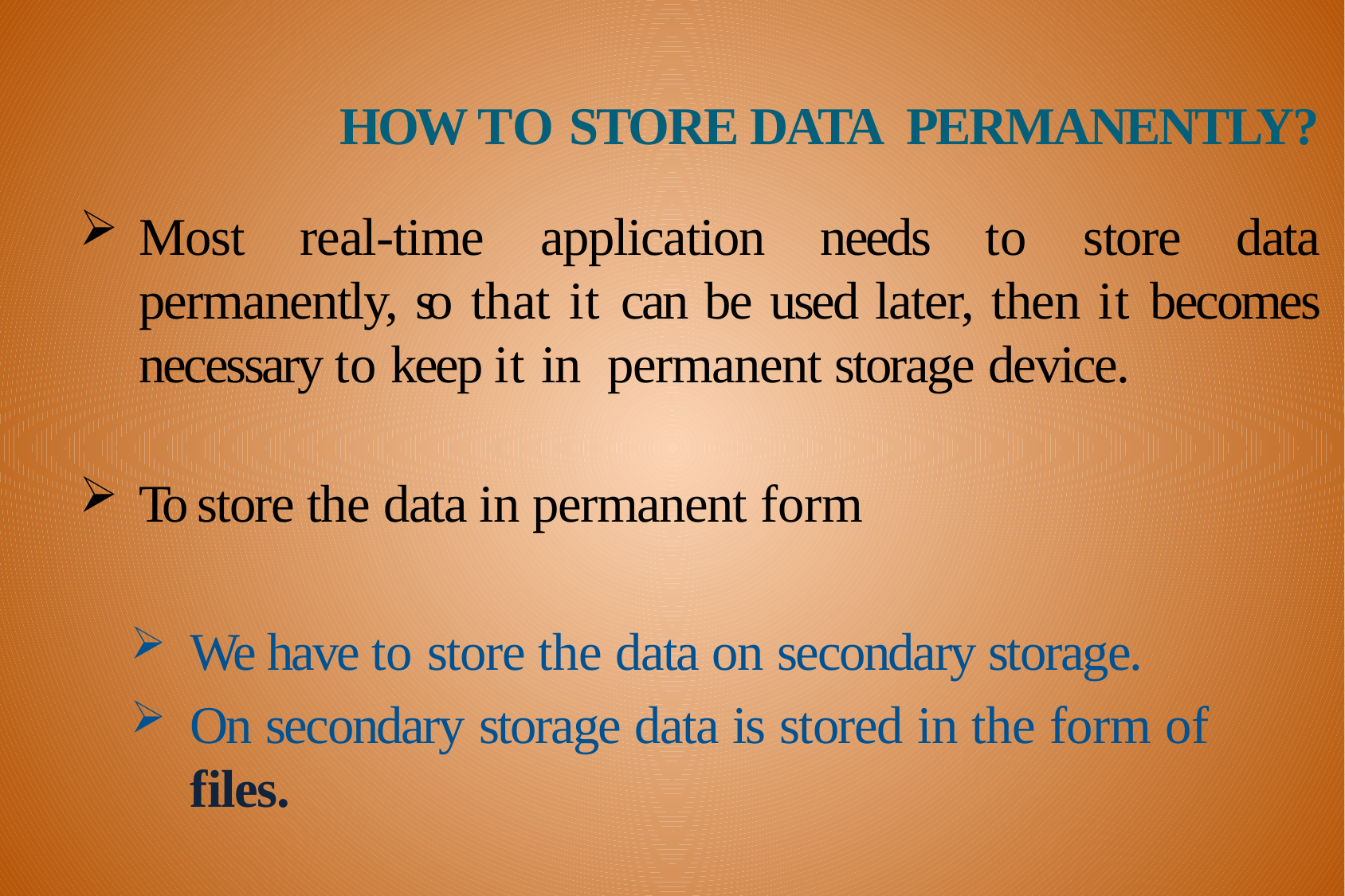

# HOW TO STORE DATA  PERMANENTLY?
Most real-time application needs to store data permanently, so  that it can be used later, then it becomes necessary to keep it in  permanent storage device.

To store the data in permanent form

We have to store the data on secondary storage.
On secondary storage data is stored in the form of files.